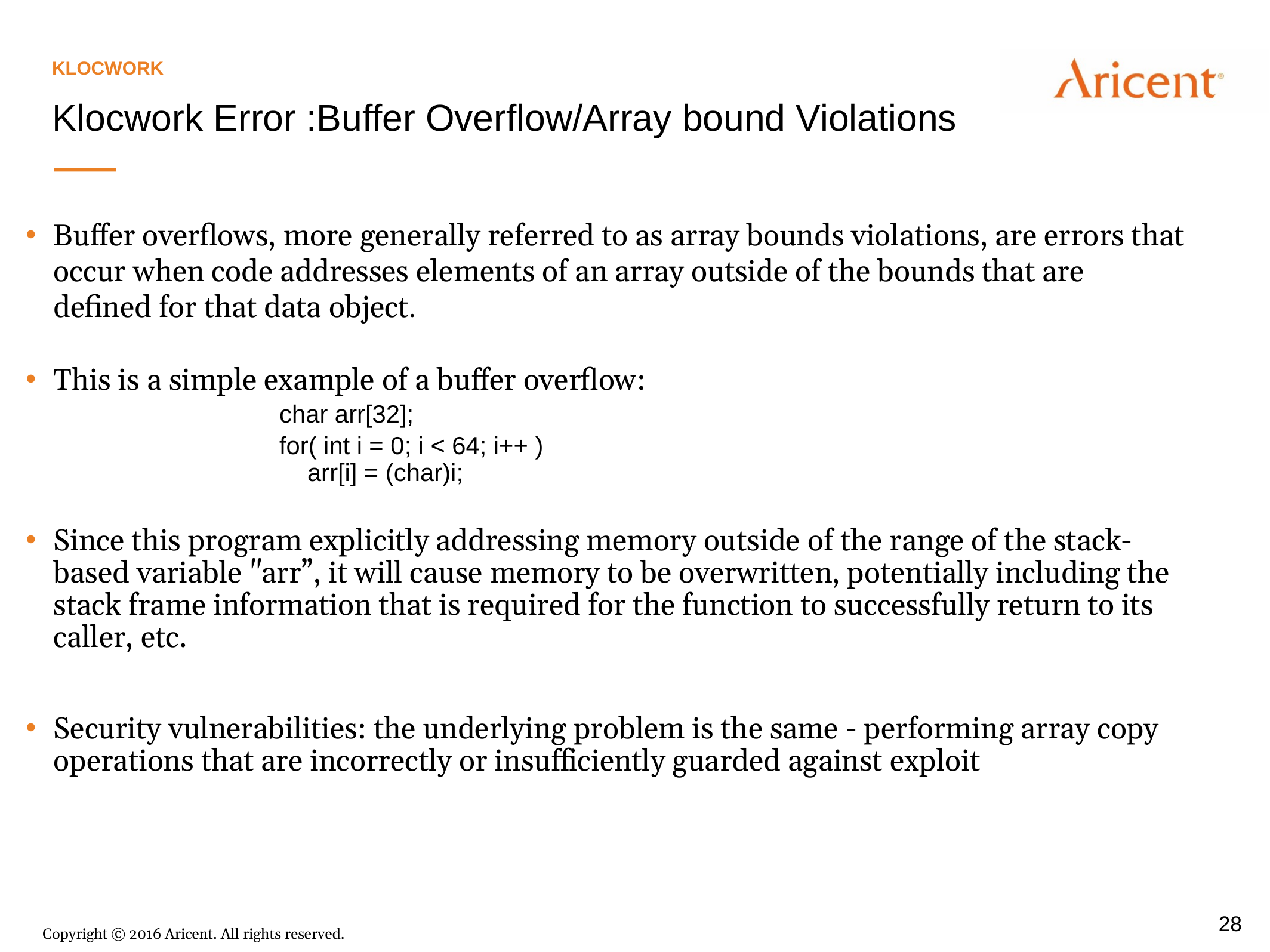

Klocwork
Klocwork Error :Buffer Overflow/Array bound Violations
Buffer overflows, more generally referred to as array bounds violations, are errors that occur when code addresses elements of an array outside of the bounds that are defined for that data object.

This is a simple example of a buffer overflow:
char arr[32];
for( int i = 0; i < 64; i++ )
arr[i] = (char)i;

Since this program explicitly addressing memory outside of the range of the stack-based variable "arr”, it will cause memory to be overwritten, potentially including the stack frame information that is required for the function to successfully return to its caller, etc.

Security vulnerabilities: the underlying problem is the same - performing array copy operations that are incorrectly or insufficiently guarded against exploit